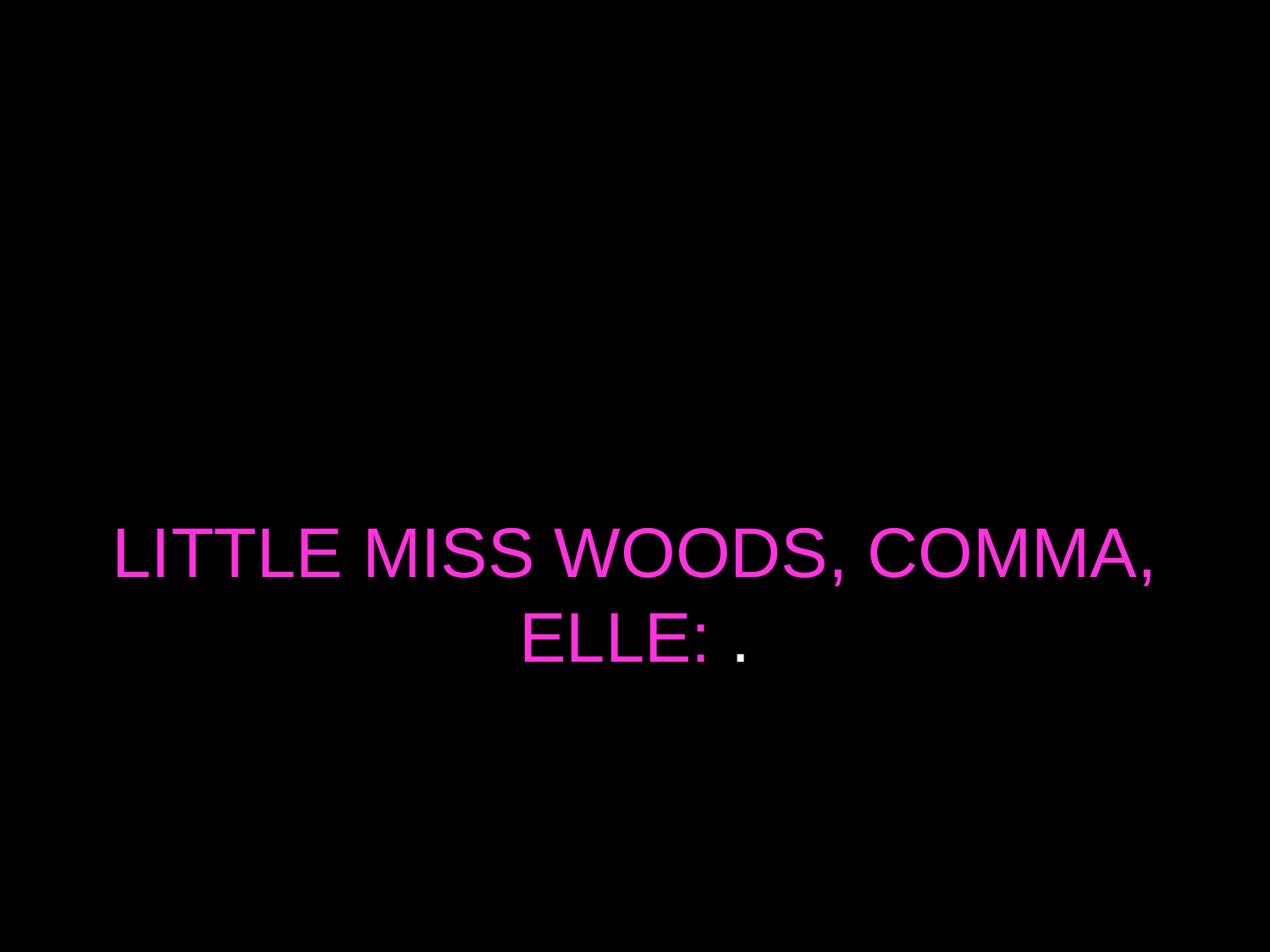

# LITTLE MISS WOODS, COMMA, ELLE: .